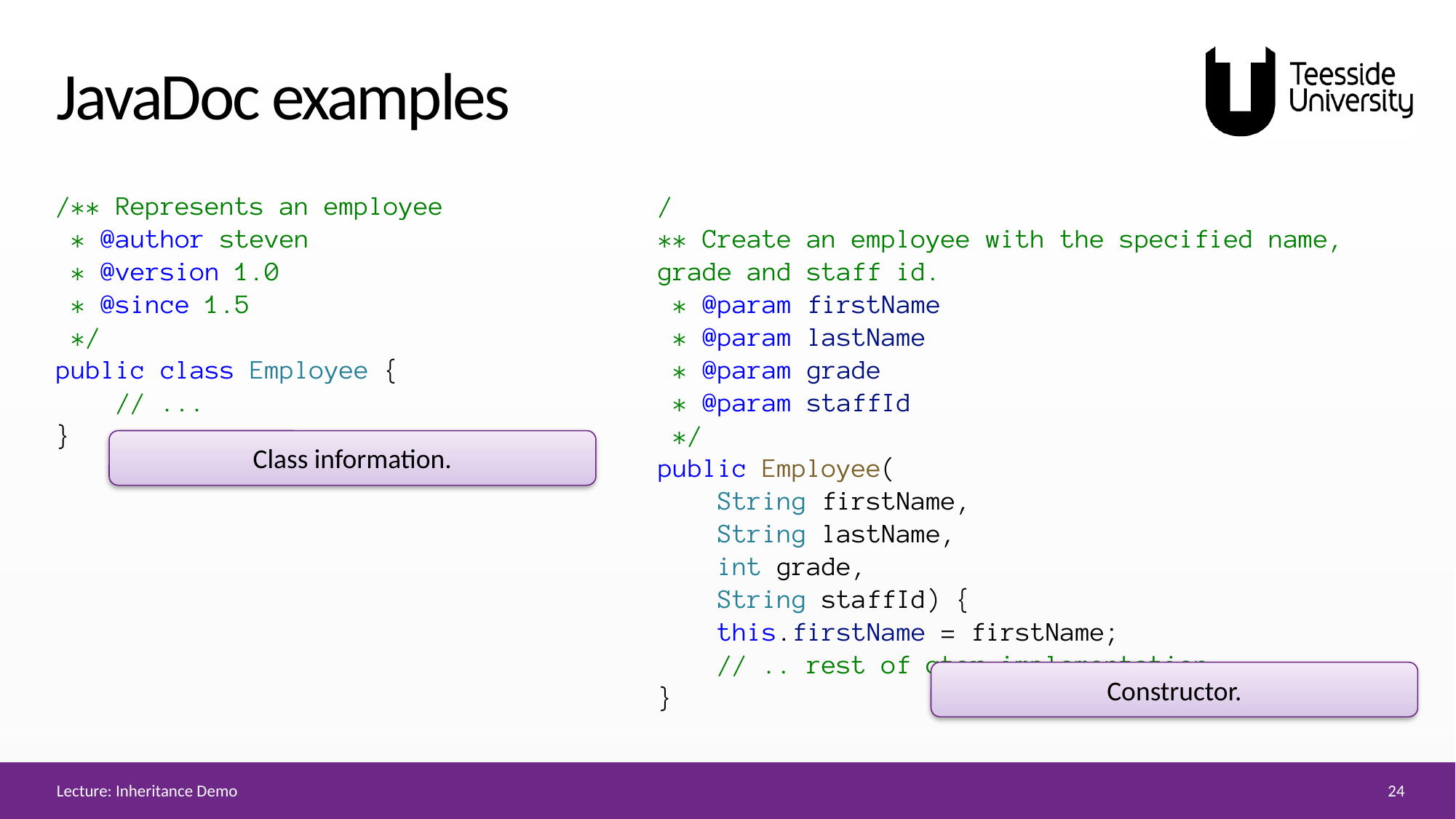

# JavaDoc examples
/** Represents an employee
 * @author steven
 * @version 1.0
 * @since 1.5
 */
public class Employee {
    // ...
}
/** Create an employee with the specified name, grade and staff id.
 * @param firstName
 * @param lastName
 * @param grade
 * @param staffId
 */
public Employee(
    String firstName,
    String lastName,
    int grade,
    String staffId) {
    this.firstName = firstName;
    // .. rest of ctor implementation ...
}
Class information.
Constructor.
24
Lecture: Inheritance Demo